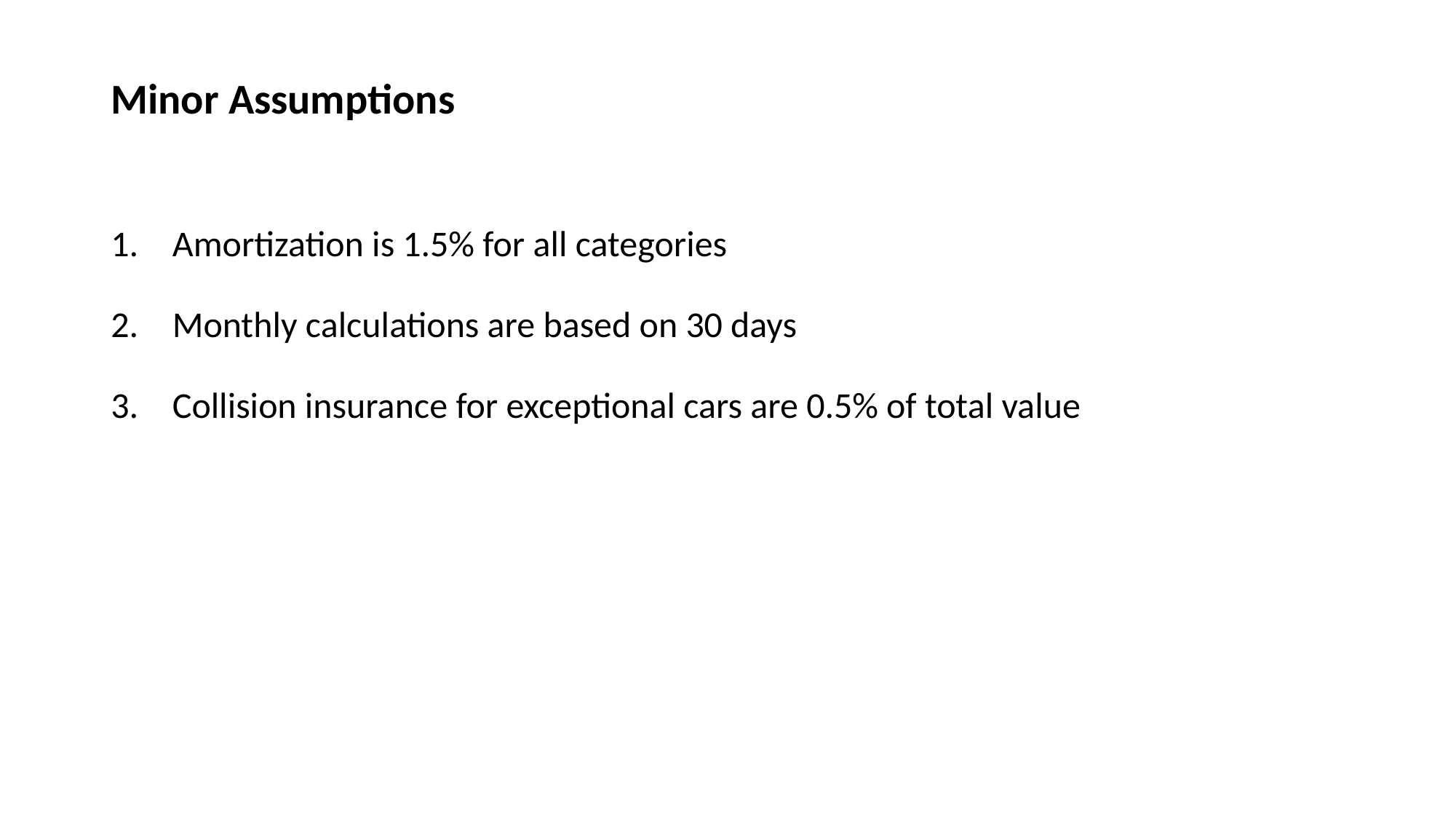

# Minor Assumptions

Amortization is 1.5% for all categories
Monthly calculations are based on 30 days
Collision insurance for exceptional cars are 0.5% of total value